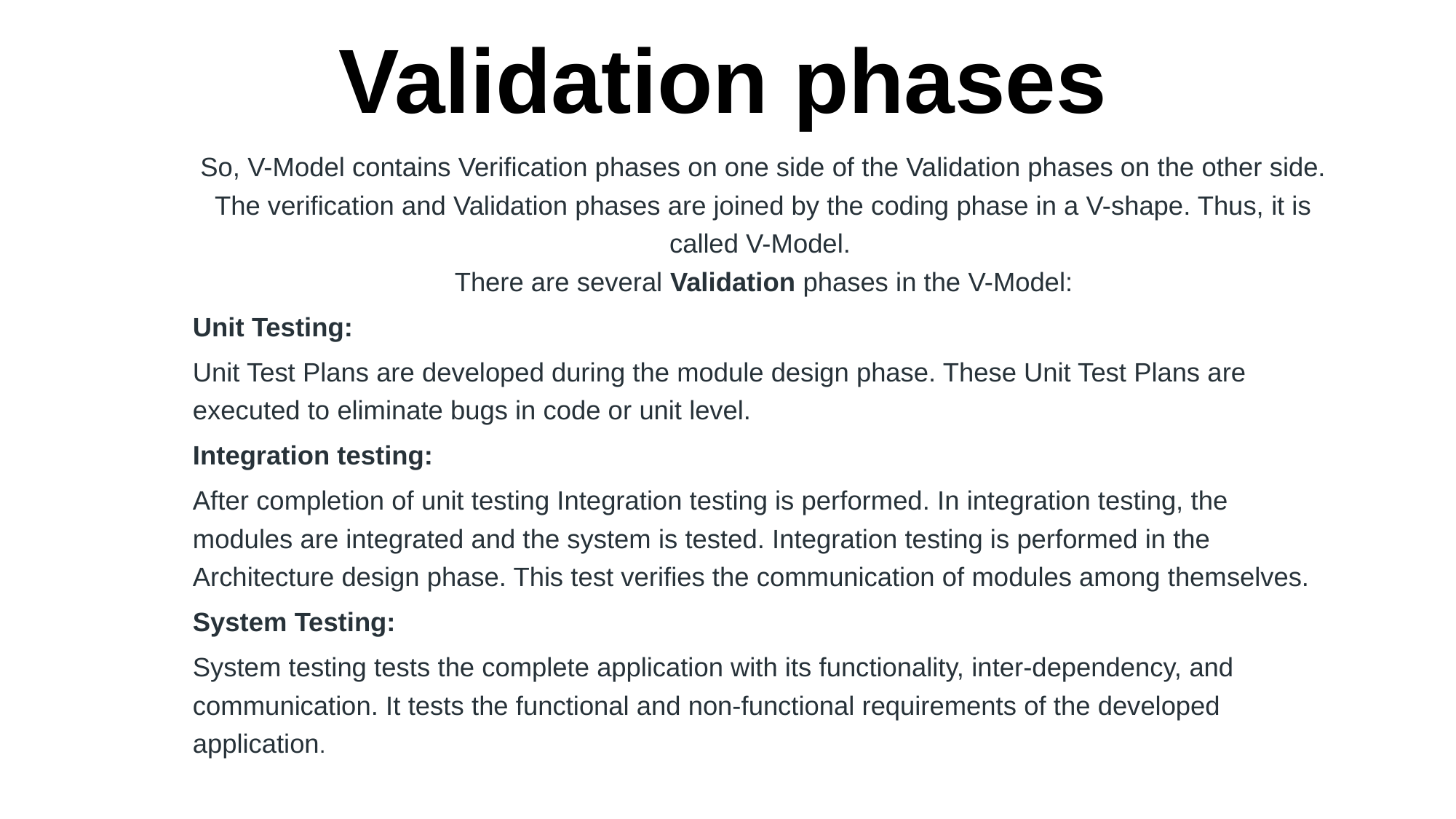

# Validation phases
So, V-Model contains Verification phases on one side of the Validation phases on the other side. The verification and Validation phases are joined by the coding phase in a V-shape. Thus, it is called V-Model. 
There are several Validation phases in the V-Model:
Unit Testing:
Unit Test Plans are developed during the module design phase. These Unit Test Plans are executed to eliminate bugs in code or unit level.
Integration testing:
After completion of unit testing Integration testing is performed. In integration testing, the modules are integrated and the system is tested. Integration testing is performed in the Architecture design phase. This test verifies the communication of modules among themselves.
System Testing:
System testing tests the complete application with its functionality, inter-dependency, and communication. It tests the functional and non-functional requirements of the developed application.